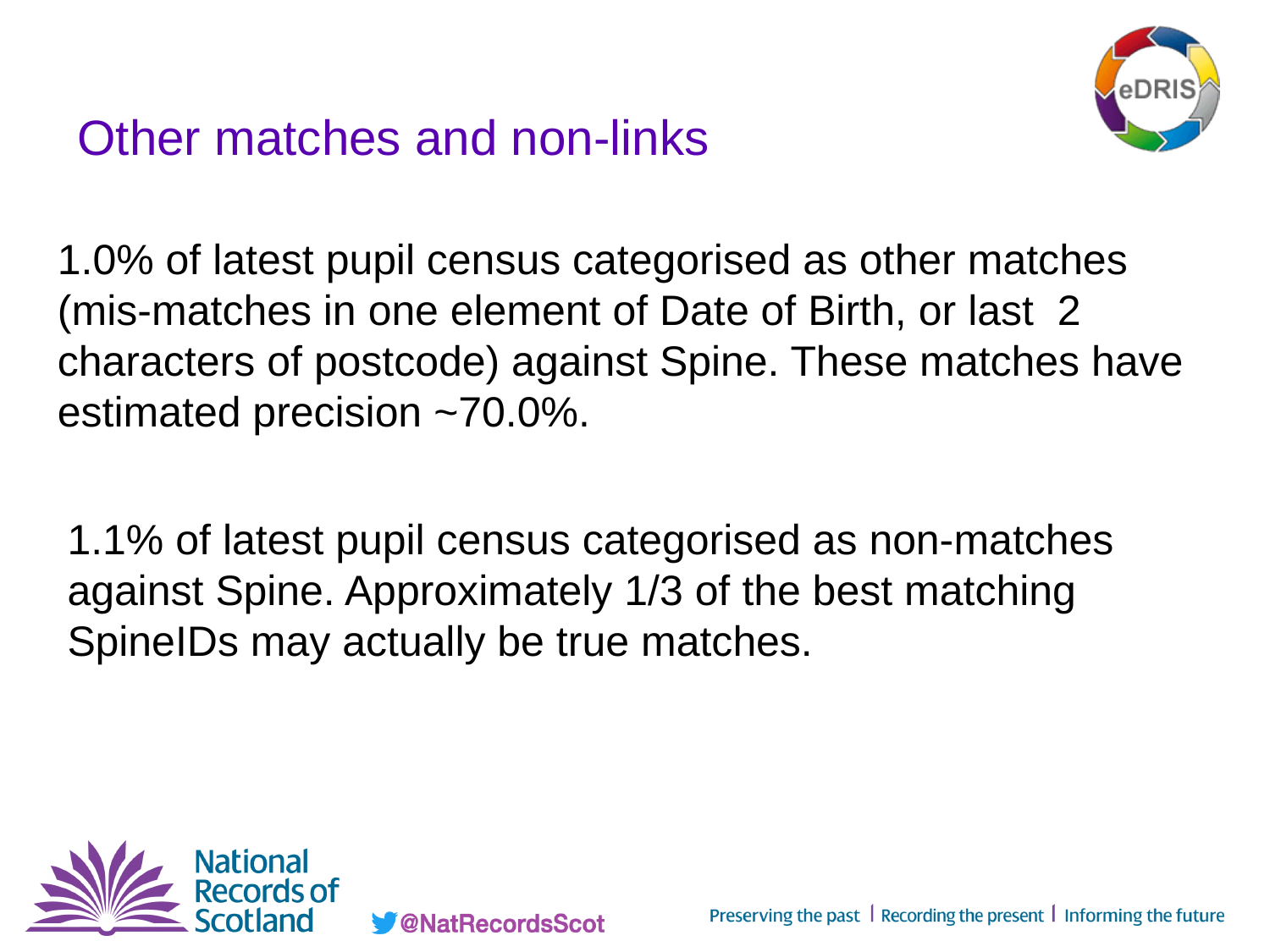

# Other matches and non-links
1.0% of latest pupil census categorised as other matches (mis-matches in one element of Date of Birth, or last  2 characters of postcode) against Spine. These matches have estimated precision ~70.0%.
1.1% of latest pupil census categorised as non-matches against Spine. Approximately 1/3 of the best matching SpineIDs may actually be true matches.